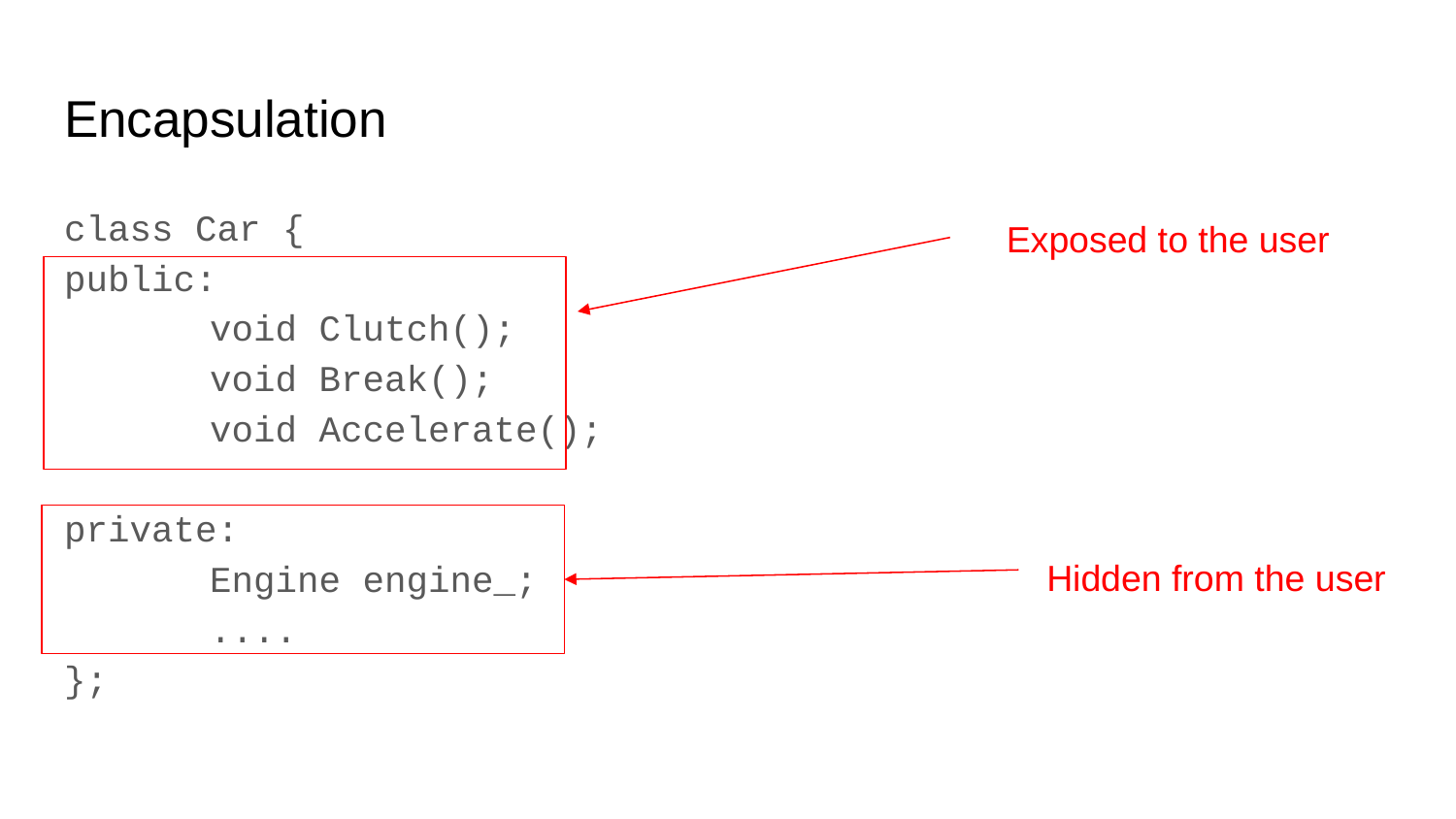

# Encapsulation
class Car {
public:
	void Clutch();
	void Break();
	void Accelerate();
private:
	Engine engine_;
	....
};
Exposed to the user

Hidden from the user